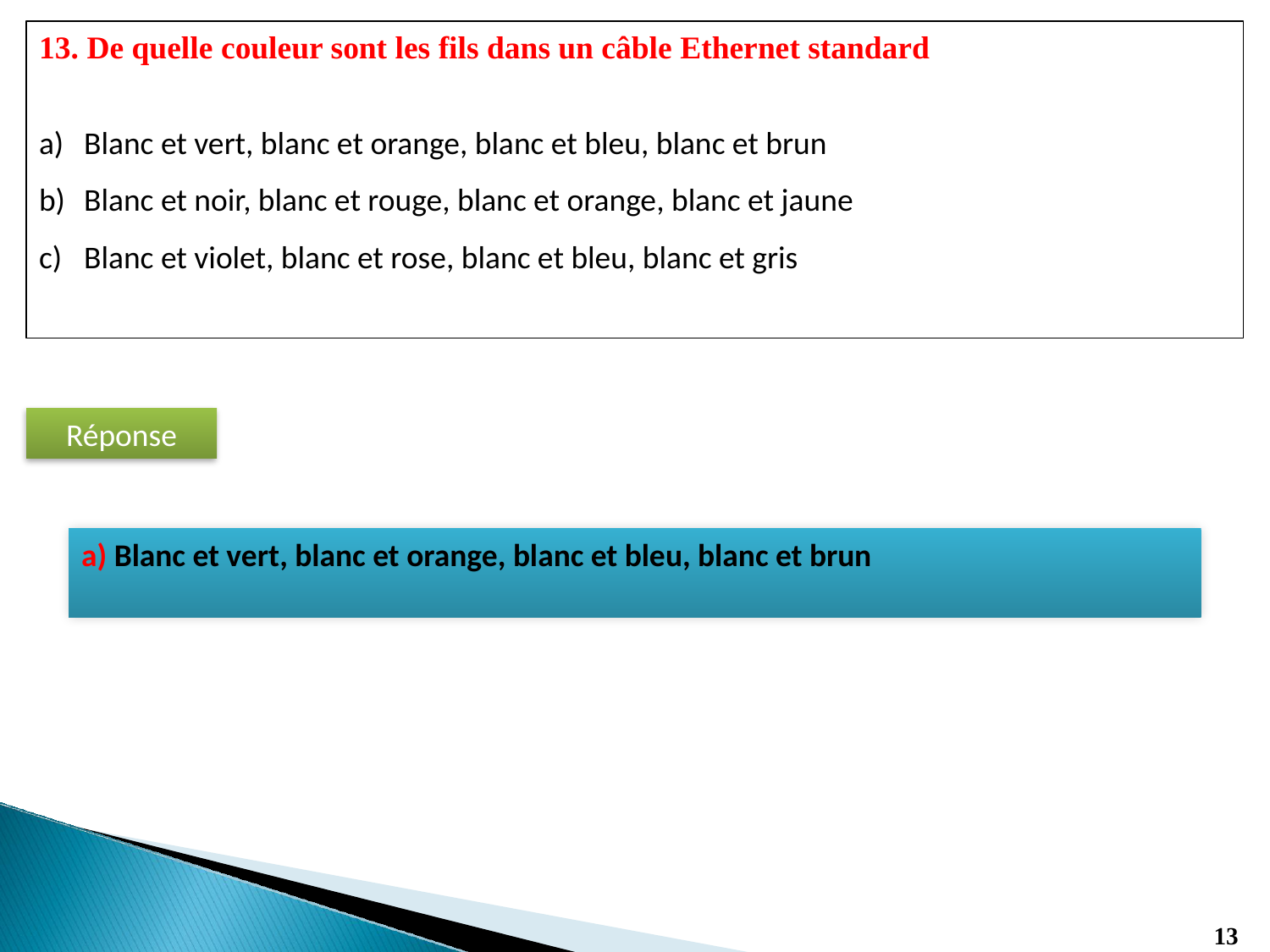

13. De quelle couleur sont les fils dans un câble Ethernet standard

Blanc et vert, blanc et orange, blanc et bleu, blanc et brun
Blanc et noir, blanc et rouge, blanc et orange, blanc et jaune
Blanc et violet, blanc et rose, blanc et bleu, blanc et gris

Réponse
a) Blanc et vert, blanc et orange, blanc et bleu, blanc et brun

13